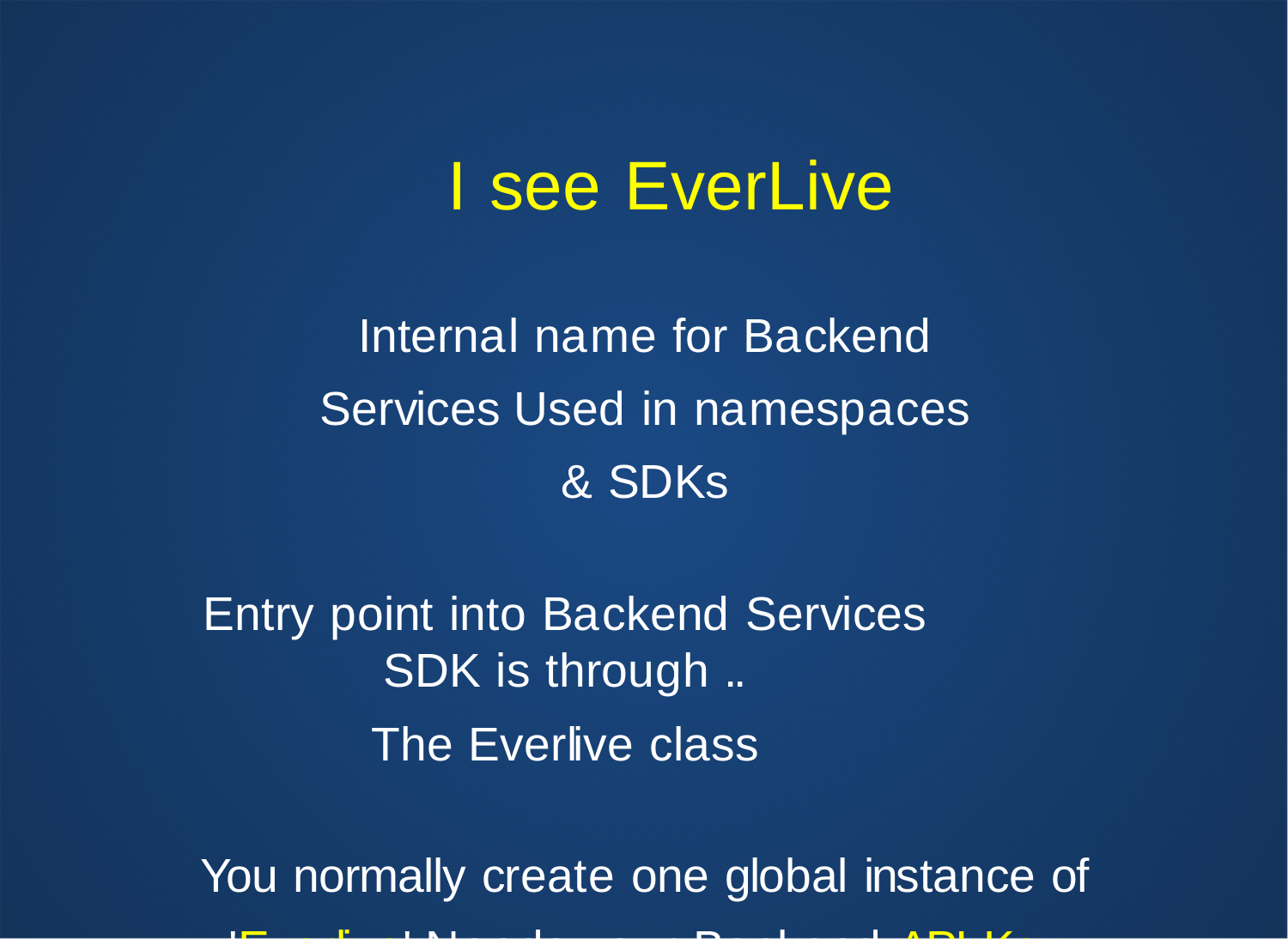

# I see EverLive
Internal name for Backend Services Used in namespaces & SDKs

Entry point into Backend Services SDK is through ..
The Everlive class

You normally create one global instance of 'Everlive' Needs your Backend API Key